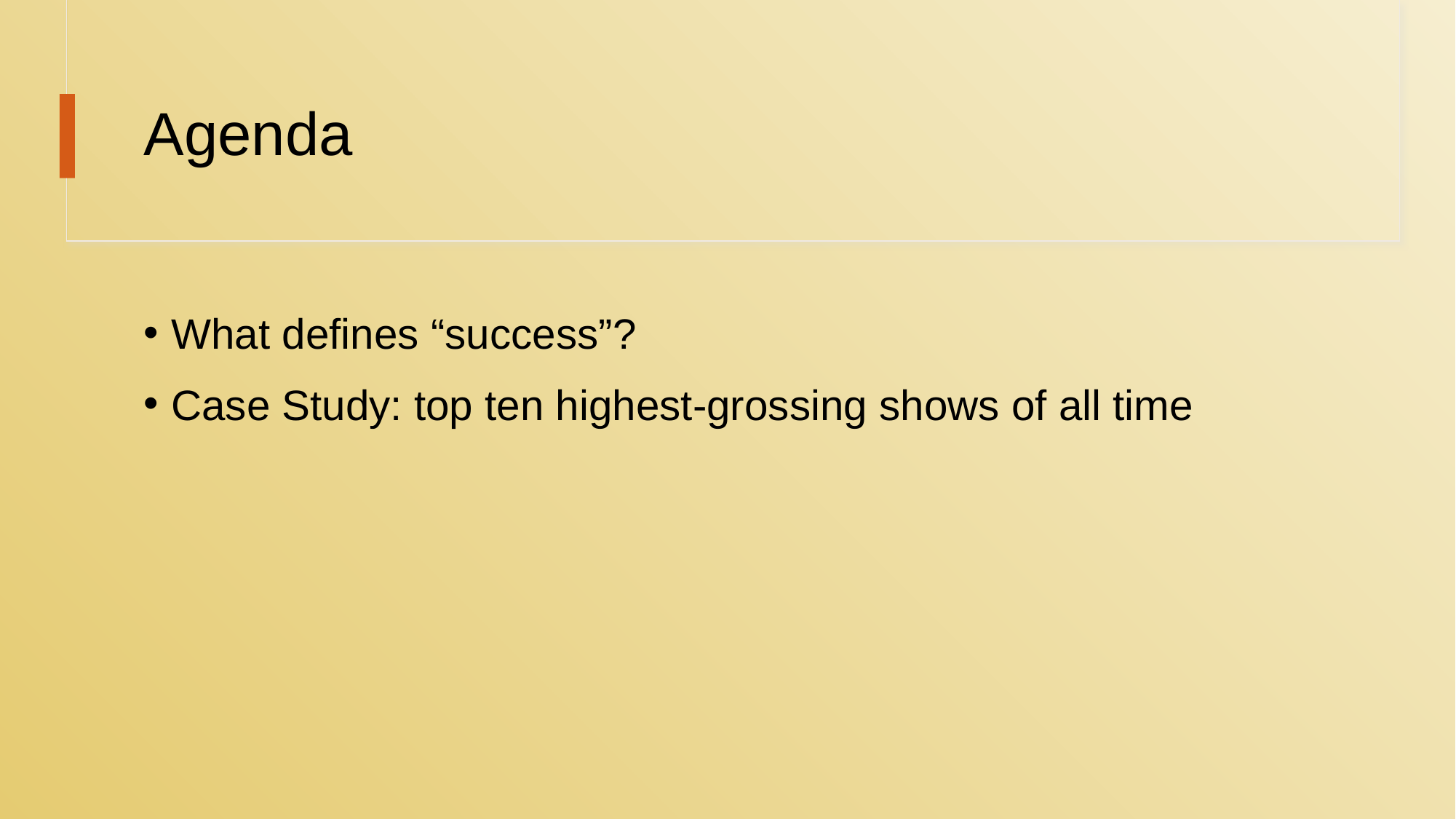

# Agenda
What defines “success”?
Case Study: top ten highest-grossing shows of all time